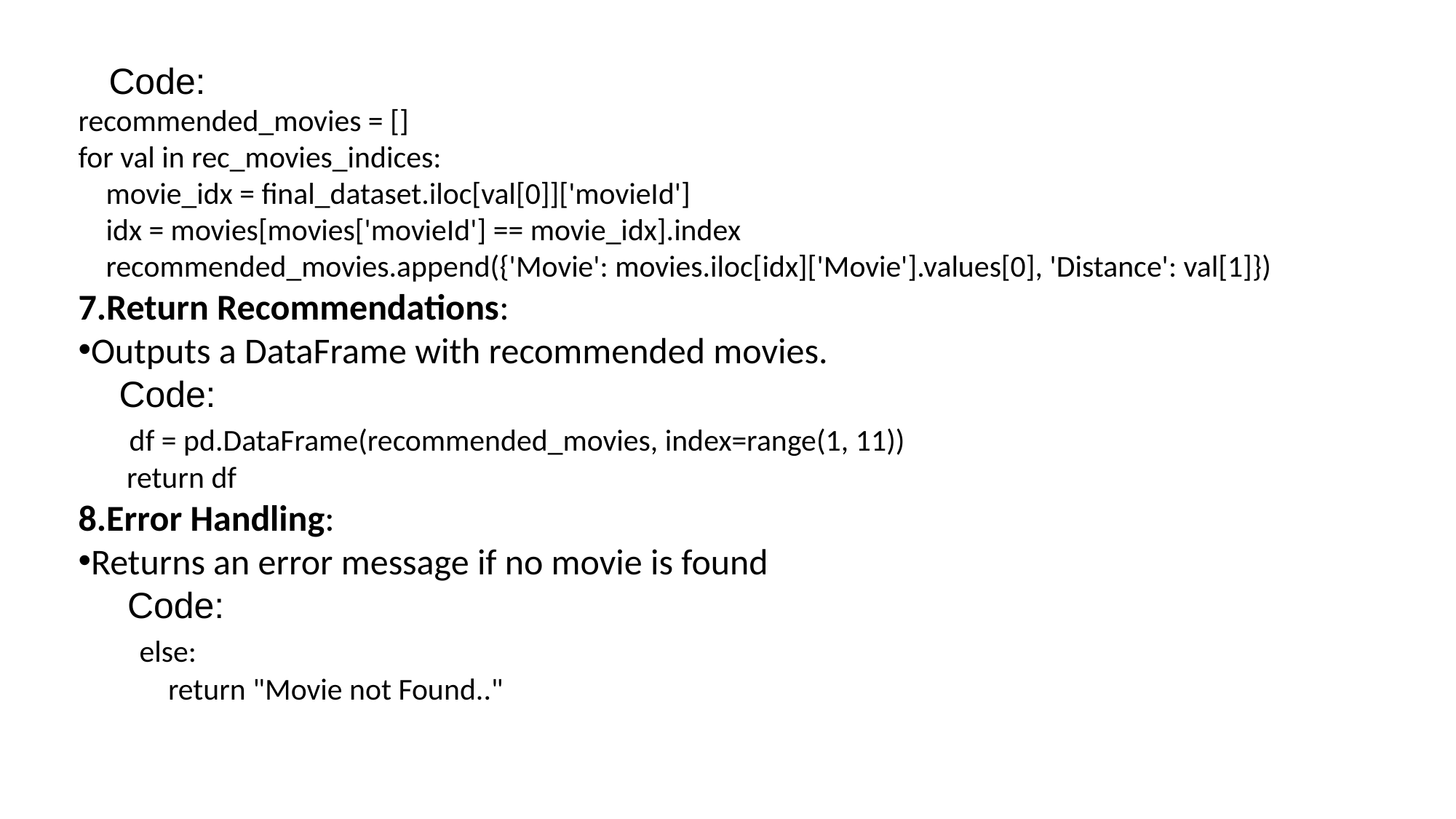

Code:
recommended_movies = []
for val in rec_movies_indices:
    movie_idx = final_dataset.iloc[val[0]]['movieId']
    idx = movies[movies['movieId'] == movie_idx].index
    recommended_movies.append({'Movie': movies.iloc[idx]['Movie'].values[0], 'Distance': val[1]})
7.Return Recommendations:
Outputs a DataFrame with recommended movies.
    Code:
     df = pd.DataFrame(recommended_movies, index=range(1, 11))
       return df
8.Error Handling:
Returns an error message if no movie is found
      Code:
      else:
             return "Movie not Found.."